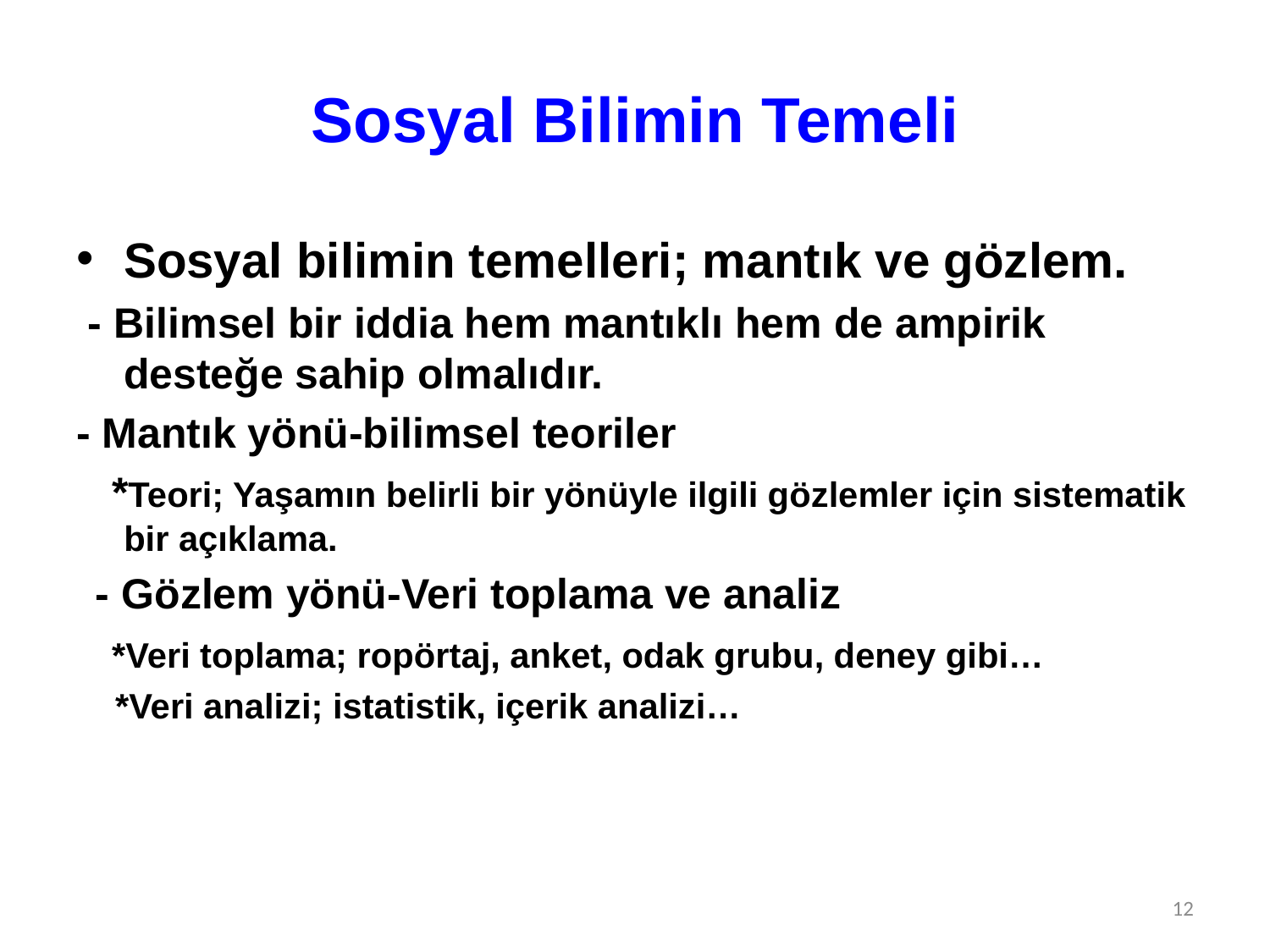

# Sosyal Bilimin Temeli
Sosyal bilimin temelleri; mantık ve gözlem.
 - Bilimsel bir iddia hem mantıklı hem de ampirik desteğe sahip olmalıdır.
- Mantık yönü-bilimsel teoriler
   *Teori; Yaşamın belirli bir yönüyle ilgili gözlemler için sistematik bir açıklama.
  - Gözlem yönü-Veri toplama ve analiz
   *Veri toplama; ropörtaj, anket, odak grubu, deney gibi…
    *Veri analizi; istatistik, içerik analizi…
12